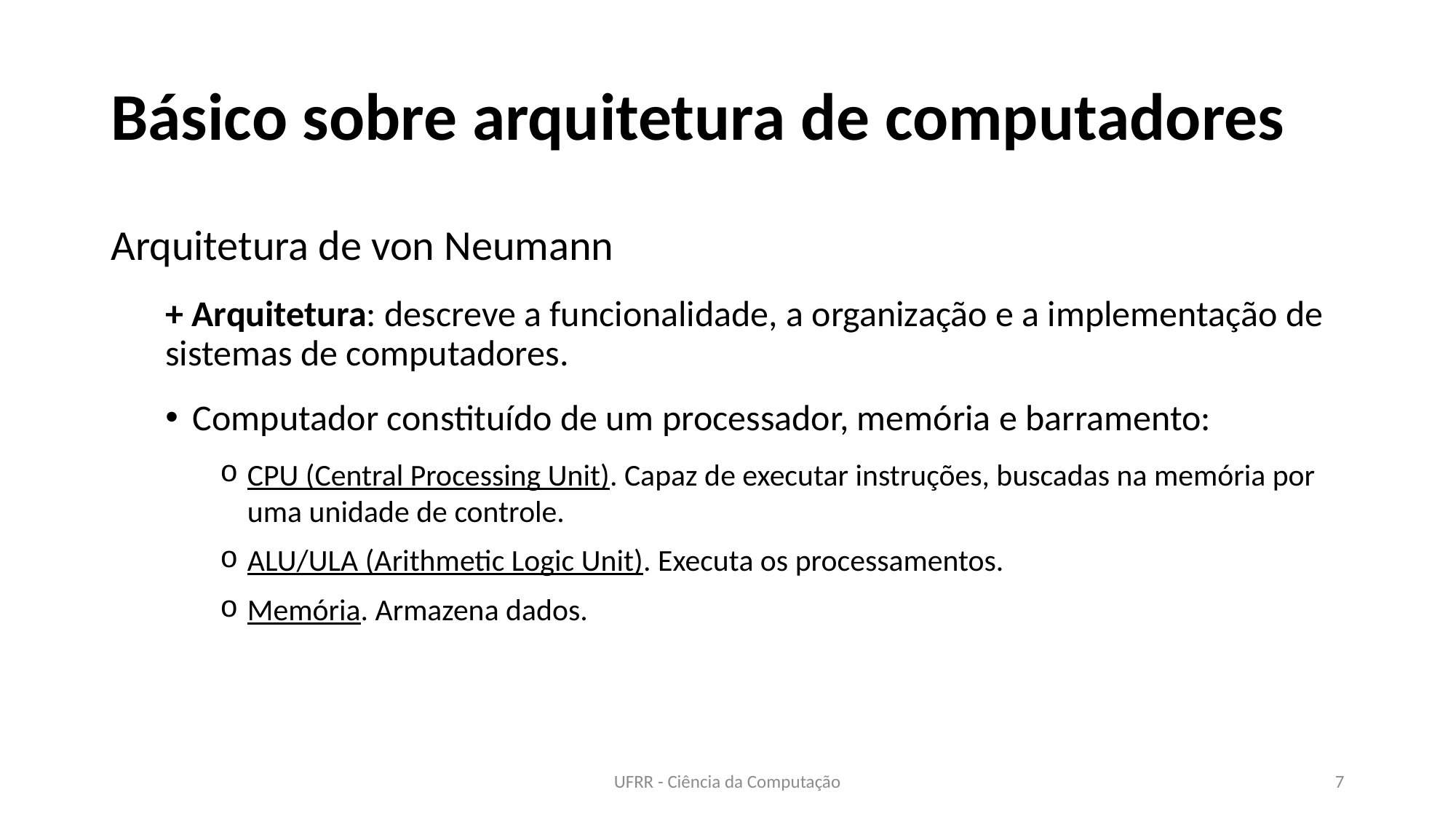

# Básico sobre arquitetura de computadores
Arquitetura de von Neumann
+ Arquitetura: descreve a funcionalidade, a organização e a implementação de sistemas de computadores.
Computador constituído de um processador, memória e barramento:
CPU (Central Processing Unit). Capaz de executar instruções, buscadas na memória por uma unidade de controle.
ALU/ULA (Arithmetic Logic Unit). Executa os processamentos.
Memória. Armazena dados.
UFRR - Ciência da Computação
7